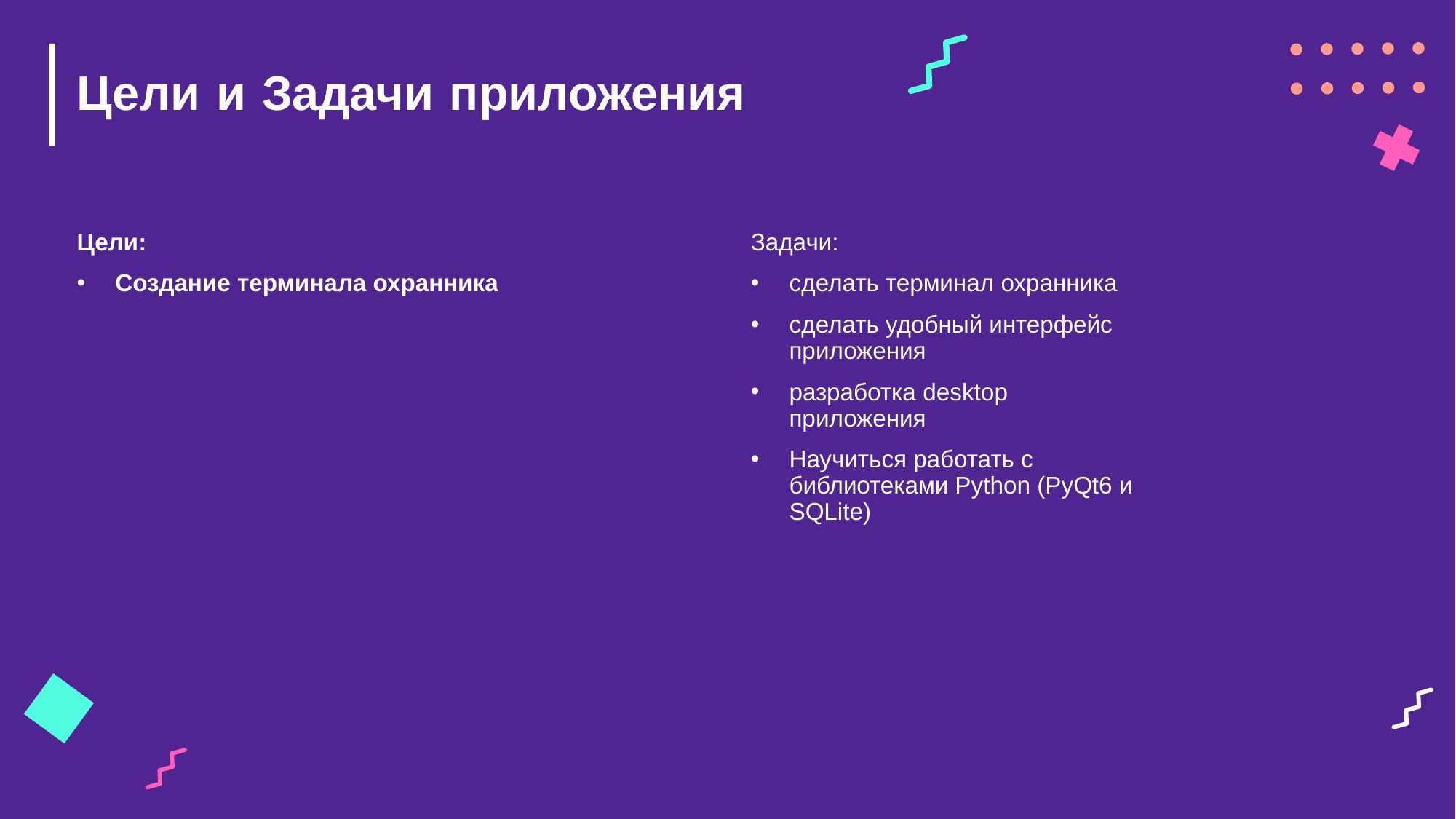

# Цели и Задачи приложения
Цели:
Создание терминала охранника
Задачи:
сделать терминал охранника
сделать удобный интерфейс приложения
разработка desktop приложения
Научиться работать с библиотеками Python (PyQt6 и SQLite)